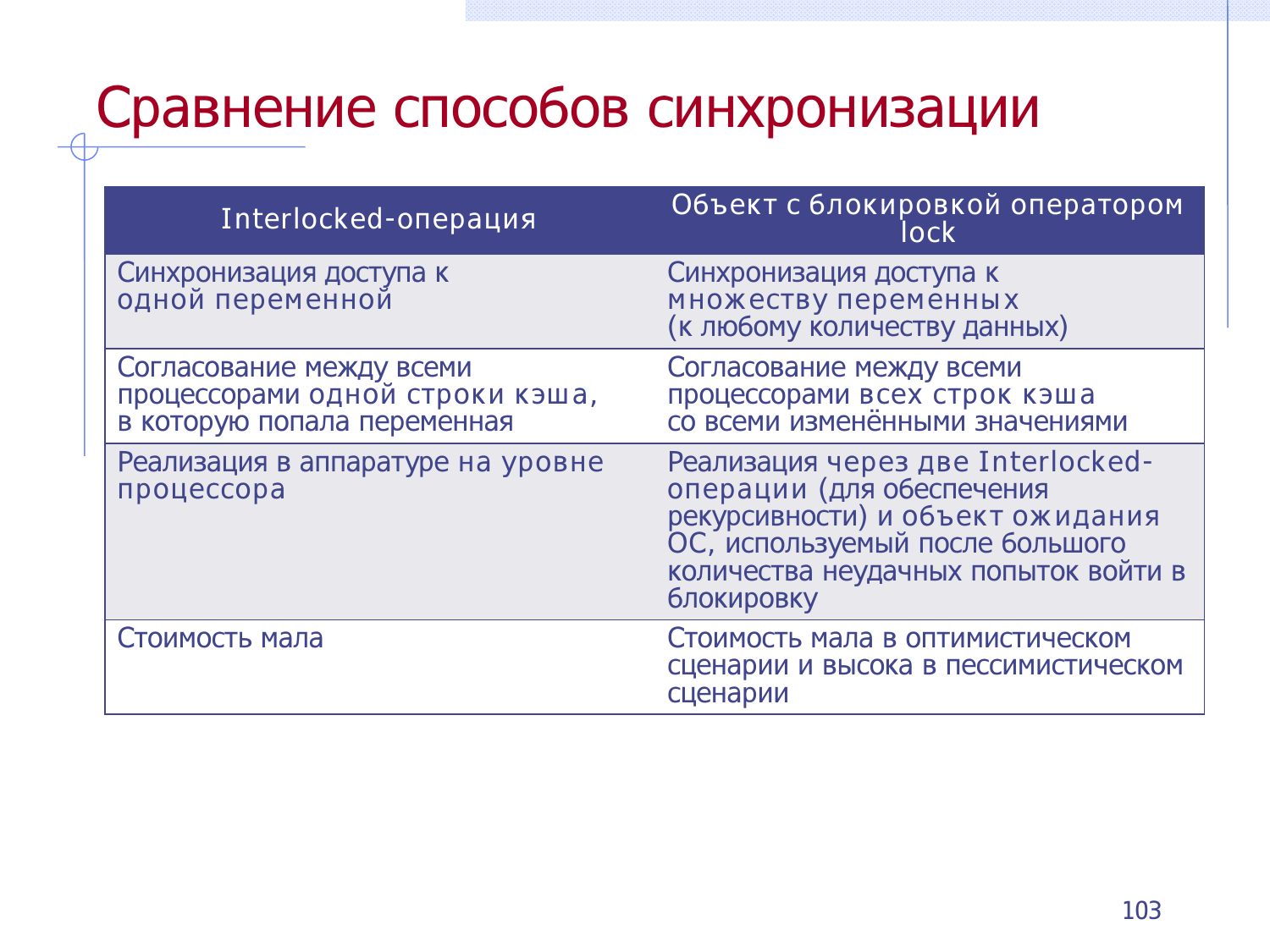

# Сравнение способов синхронизации
| Interlocked-операция | Объект с блокировкой оператором lock |
| --- | --- |
| Синхронизация доступа к одной переменной | Синхронизация доступа к множеству переменных (к любому количеству данных) |
| Согласование между всеми процессорами одной строки кэша, в которую попала переменная | Согласование между всеми процессорами всех строк кэша со всеми изменёнными значениями |
| Реализация в аппаратуре на уровне процессора | Реализация через две Interlocked-операции (для обеспечения рекурсивности) и объект ожидания ОС, используемый после большого количества неудачных попыток войти в блокировку |
| Стоимость мала | Стоимость мала в оптимистическом сценарии и высока в пессимистическом сценарии |
103